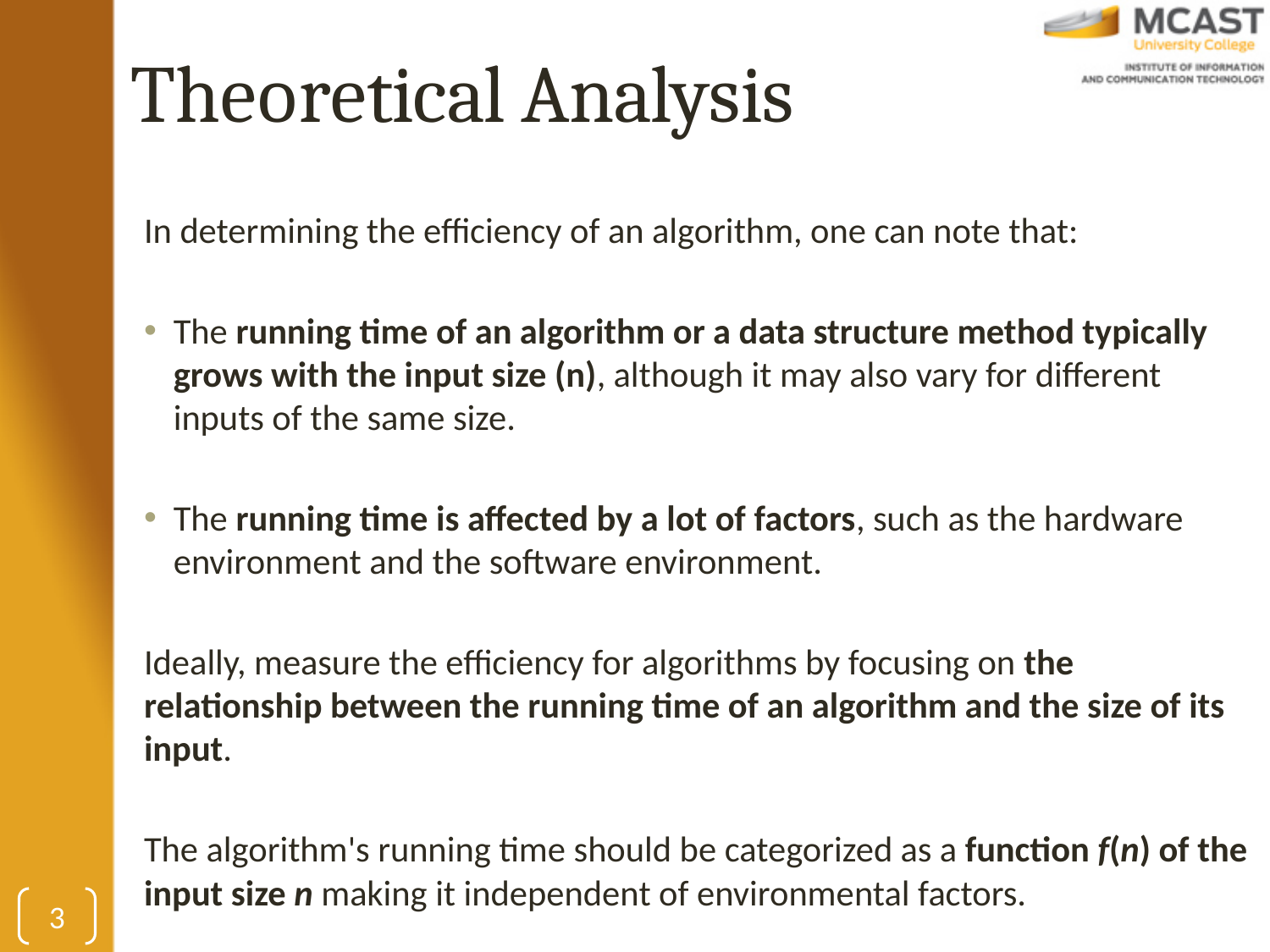

# Theoretical Analysis
In determining the efficiency of an algorithm, one can note that:

The running time of an algorithm or a data structure method typically grows with the input size (n), although it may also vary for different inputs of the same size.

The running time is affected by a lot of factors, such as the hardware environment and the software environment.

Ideally, measure the efficiency for algorithms by focusing on the relationship between the running time of an algorithm and the size of its input.

The algorithm's running time should be categorized as a function f(n) of the input size n making it independent of environmental factors.
3